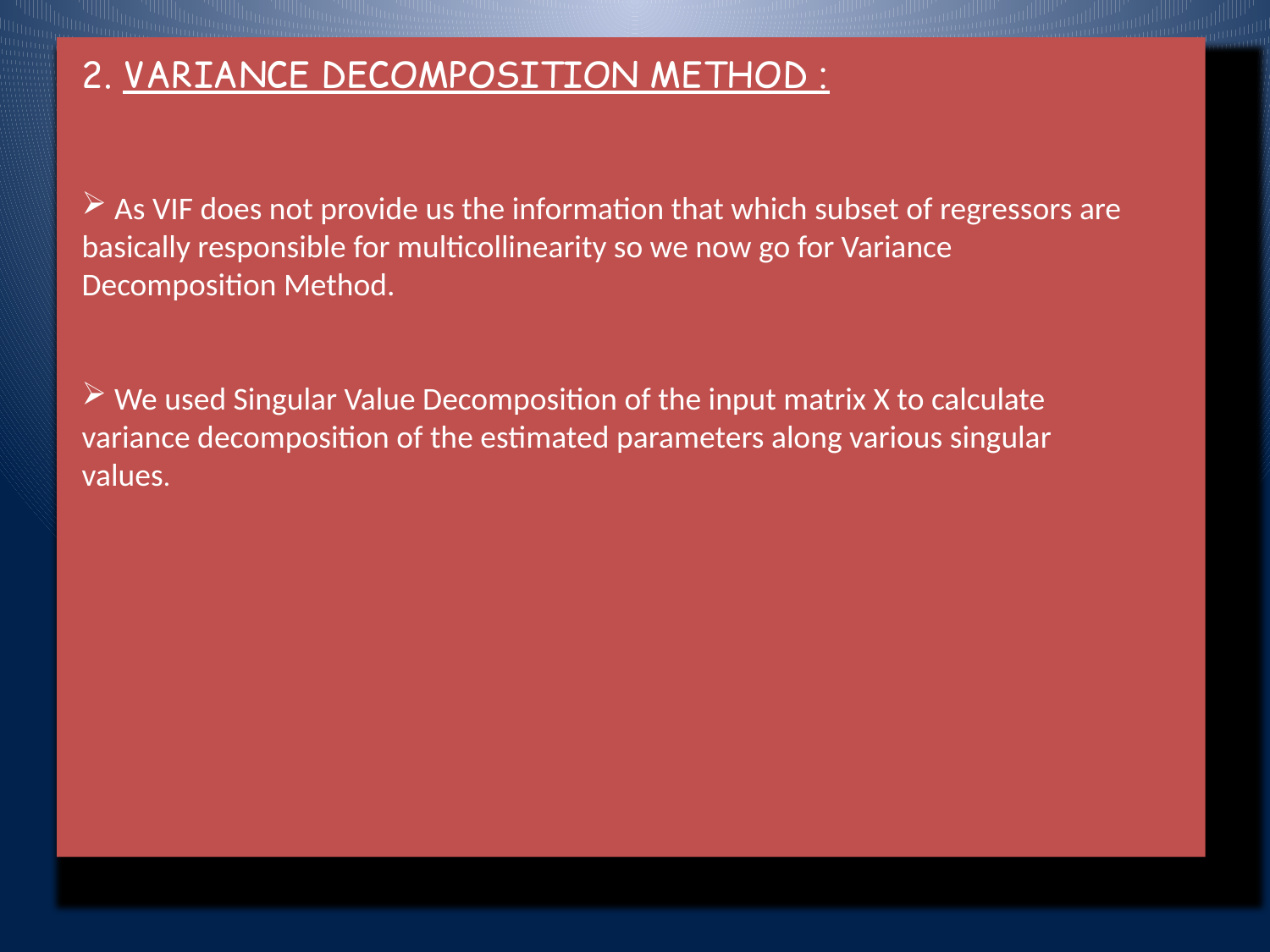

2. VARIANCE DECOMPOSITION METHOD :

 As VIF does not provide us the information that which subset of regressors are basically responsible for multicollinearity so we now go for Variance Decomposition Method.

 We used Singular Value Decomposition of the input matrix X to calculate variance decomposition of the estimated parameters along various singular values.